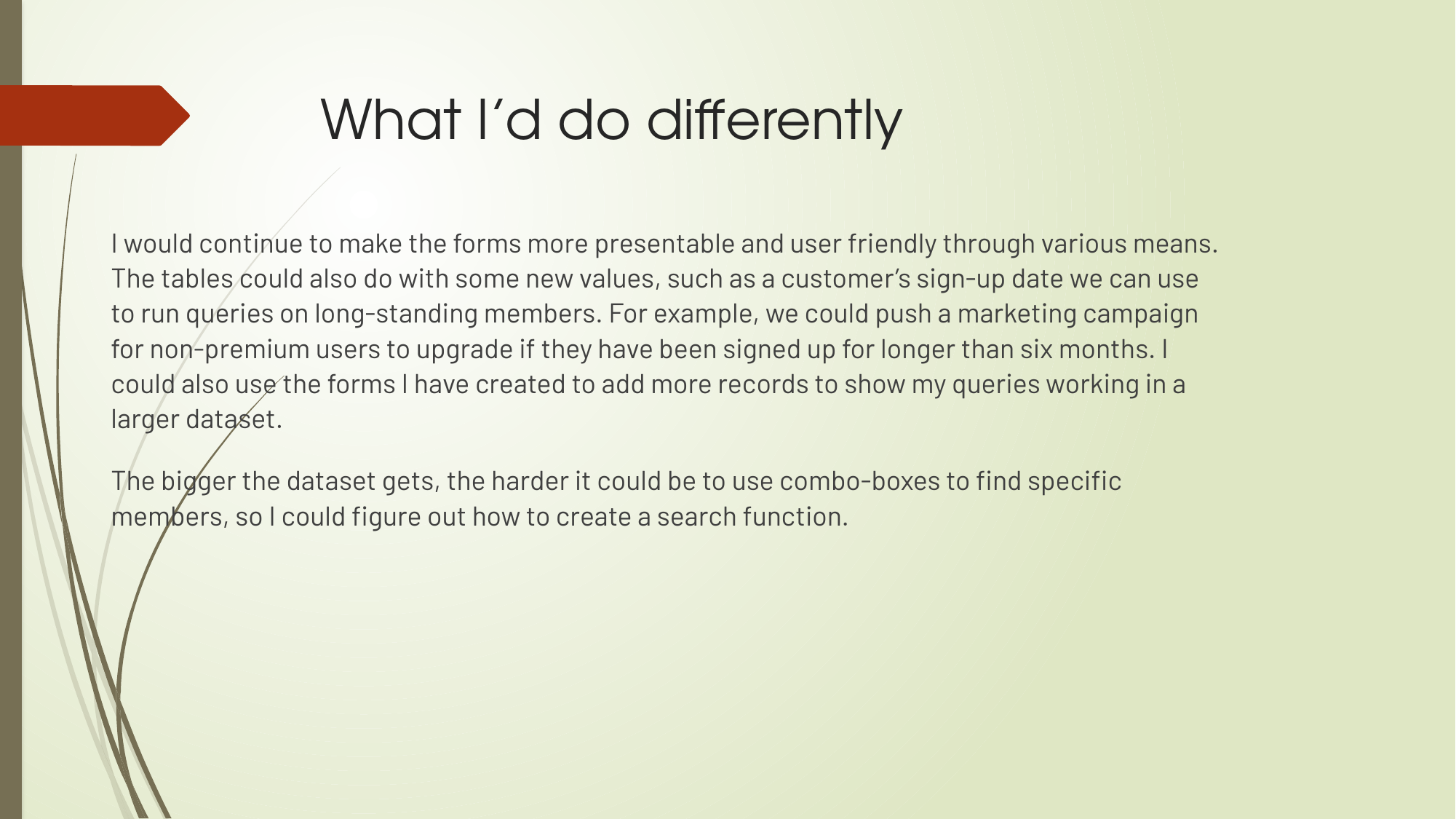

# What I’d do differently
I would continue to make the forms more presentable and user friendly through various means. The tables could also do with some new values, such as a customer’s sign-up date we can use to run queries on long-standing members. For example, we could push a marketing campaign for non-premium users to upgrade if they have been signed up for longer than six months. I could also use the forms I have created to add more records to show my queries working in a larger dataset.
The bigger the dataset gets, the harder it could be to use combo-boxes to find specific members, so I could figure out how to create a search function.